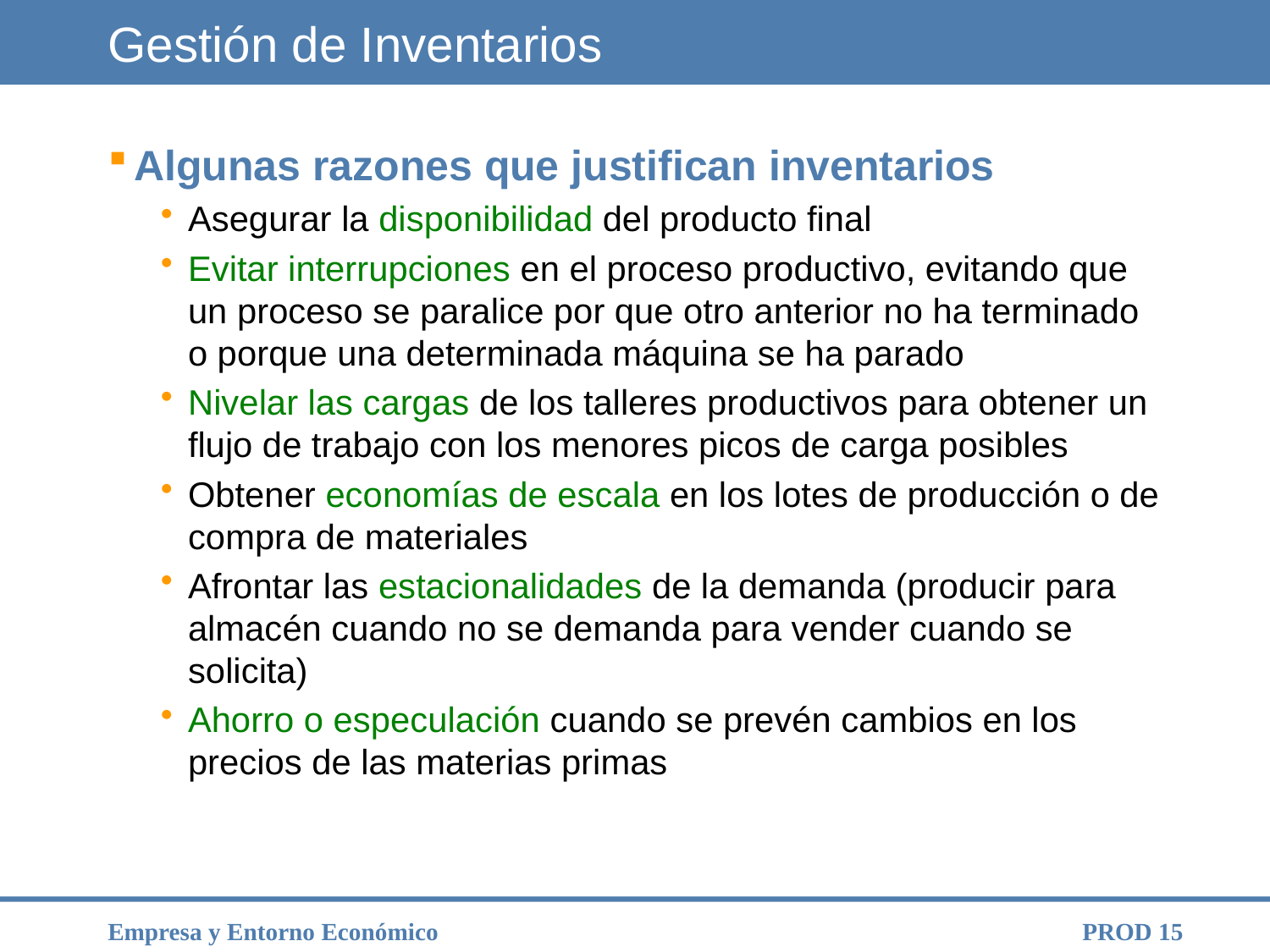

# Gestión de Inventarios
Algunas razones que justifican inventarios
Asegurar la disponibilidad del producto final
Evitar interrupciones en el proceso productivo, evitando que un proceso se paralice por que otro anterior no ha terminado o porque una determinada máquina se ha parado
Nivelar las cargas de los talleres productivos para obtener un flujo de trabajo con los menores picos de carga posibles
Obtener economías de escala en los lotes de producción o de compra de materiales
Afrontar las estacionalidades de la demanda (producir para almacén cuando no se demanda para vender cuando se solicita)
Ahorro o especulación cuando se prevén cambios en los precios de las materias primas